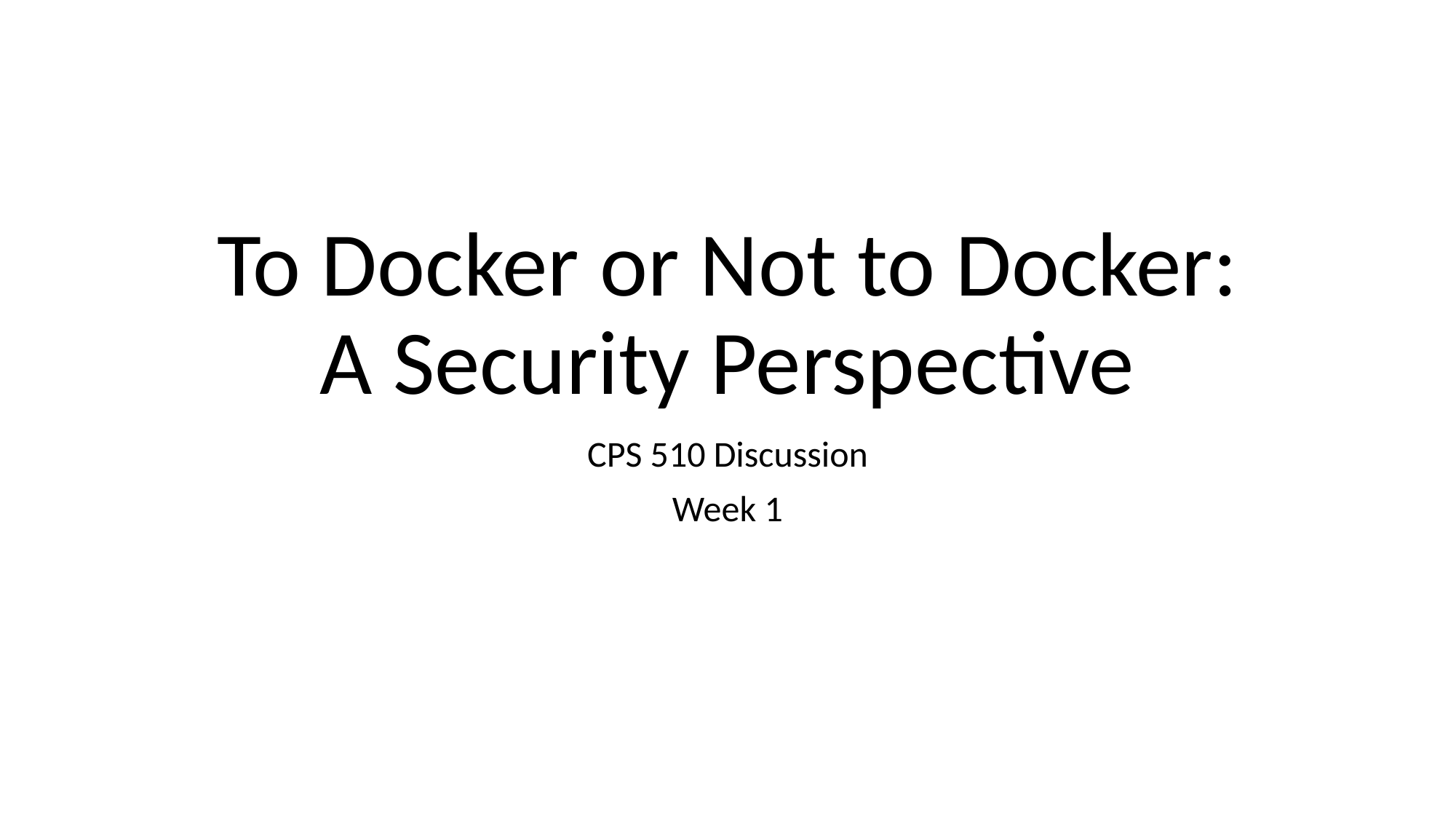

# To Docker or Not to Docker: A Security Perspective
CPS 510 Discussion
Week 1